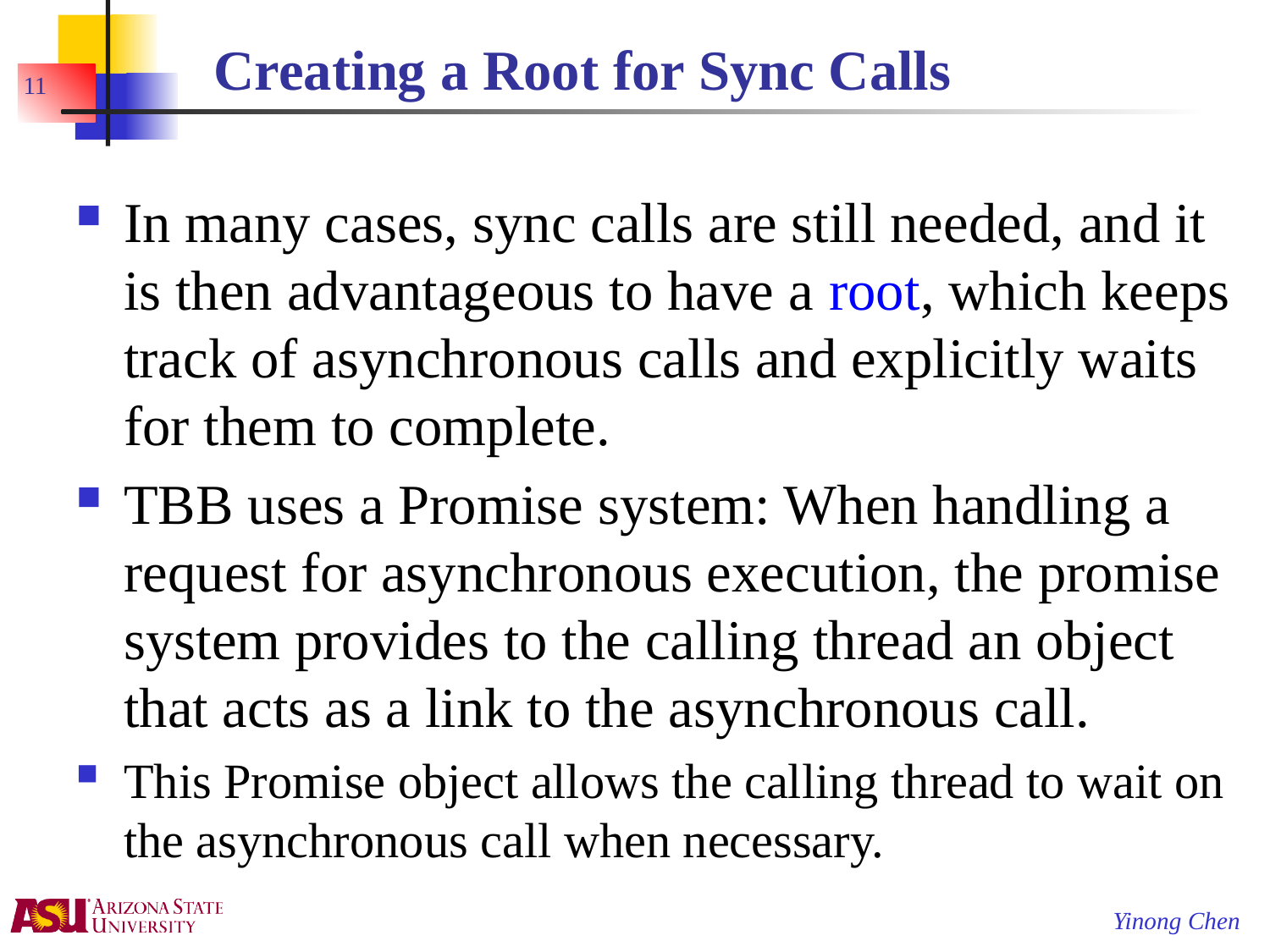

# Creating a Root for Sync Calls
11
In many cases, sync calls are still needed, and it is then advantageous to have a root, which keeps track of asynchronous calls and explicitly waits for them to complete.
TBB uses a Promise system: When handling a request for asynchronous execution, the promise system provides to the calling thread an object that acts as a link to the asynchronous call.
This Promise object allows the calling thread to wait on the asynchronous call when necessary.